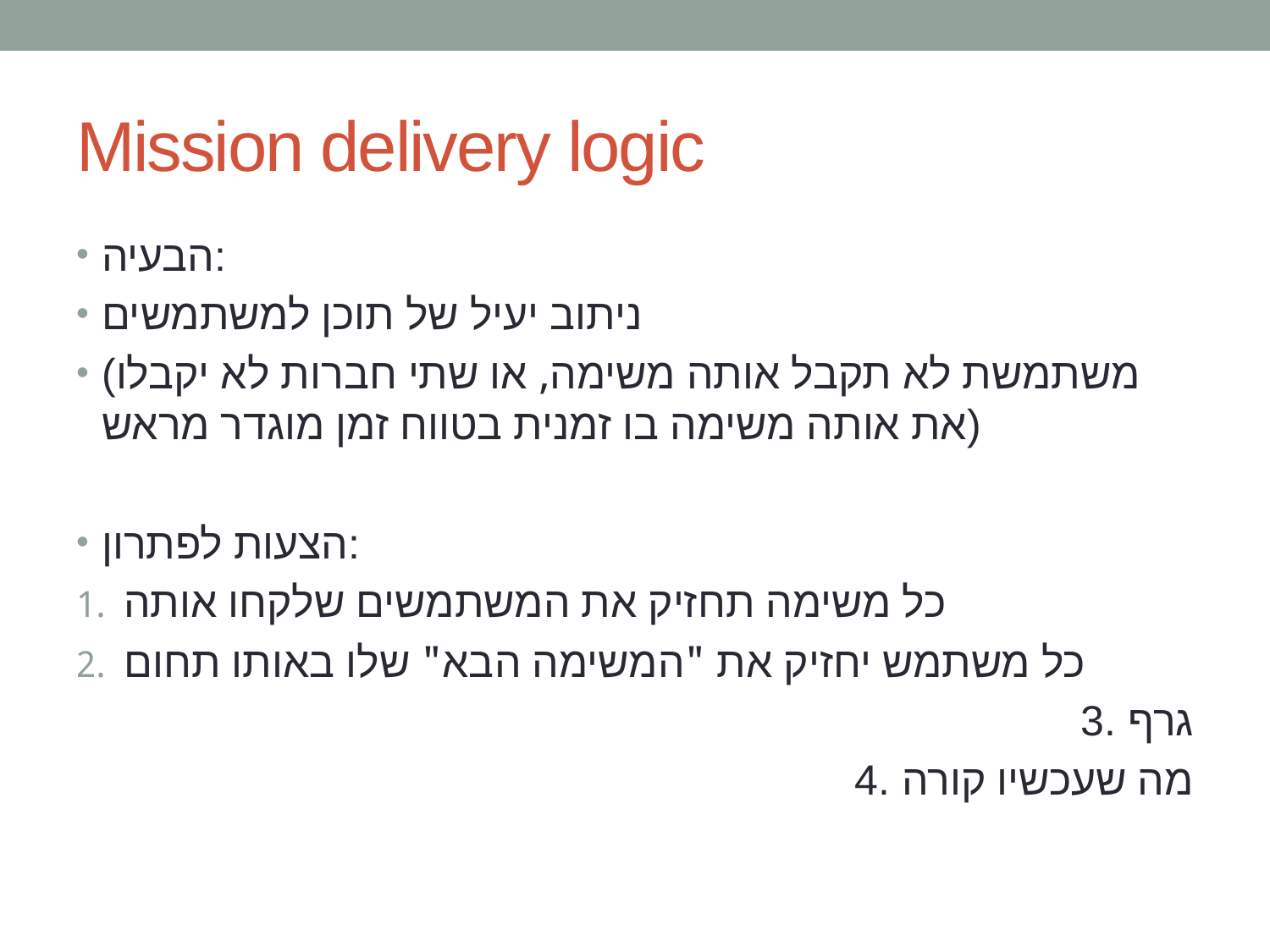

# Mission delivery logic
הבעיה:
ניתוב יעיל של תוכן למשתמשים
(משתמשת לא תקבל אותה משימה, או שתי חברות לא יקבלו את אותה משימה בו זמנית בטווח זמן מוגדר מראש)

הצעות לפתרון:
כל משימה תחזיק את המשתמשים שלקחו אותה
כל משתמש יחזיק את "המשימה הבא" שלו באותו תחום
3. גרף
4. מה שעכשיו קורה